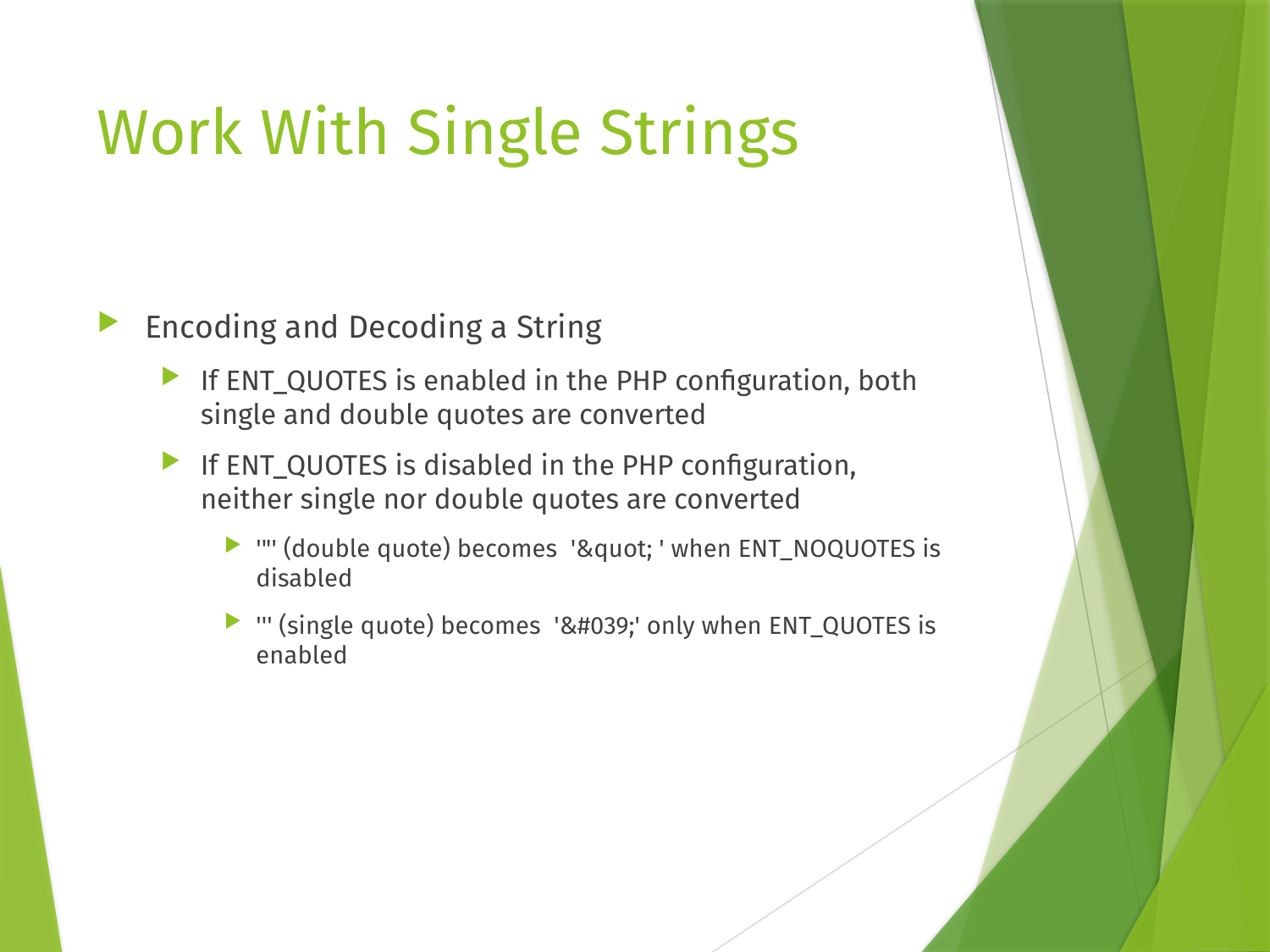

# Work With Single Strings
Encoding and Decoding a String
If ENT_QUOTES is enabled in the PHP configuration, both single and double quotes are converted
If ENT_QUOTES is disabled in the PHP configuration, neither single nor double quotes are converted
'"' (double quote) becomes  '&quot; ' when ENT_NOQUOTES is disabled
''' (single quote) becomes  '&#039;' only when ENT_QUOTES is enabled